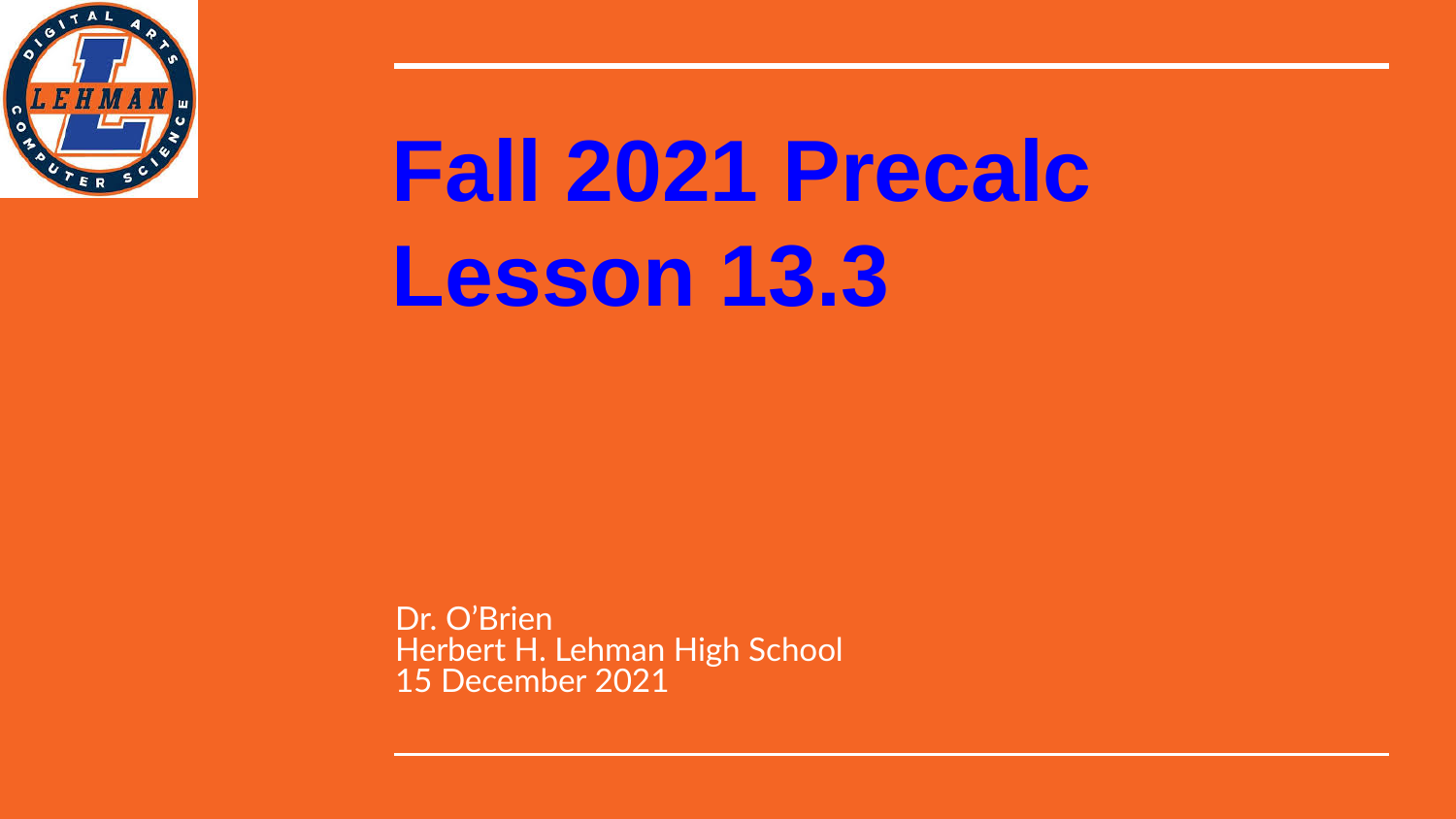

# Fall 2021 Precalc
Lesson 13.3
Dr. O’Brien
Herbert H. Lehman High School
15 December 2021